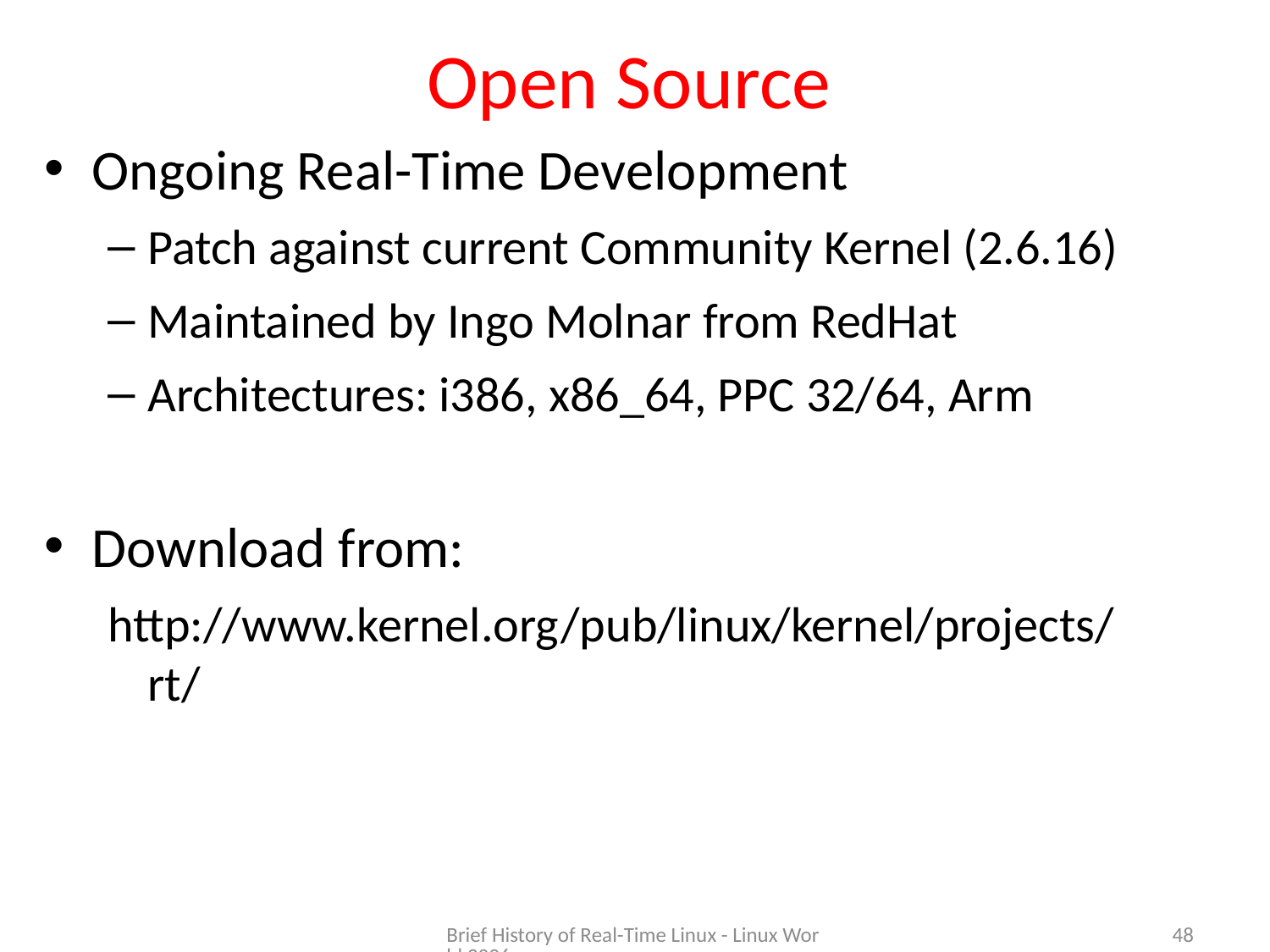

# Open Source
Ongoing Real-Time Development
Patch against current Community Kernel (2.6.16)
Maintained by Ingo Molnar from RedHat
Architectures: i386, x86_64, PPC 32/64, Arm

Download from:
http://www.kernel.org/pub/linux/kernel/projects/rt/
Brief History of Real-Time Linux - Linux World 2006
48